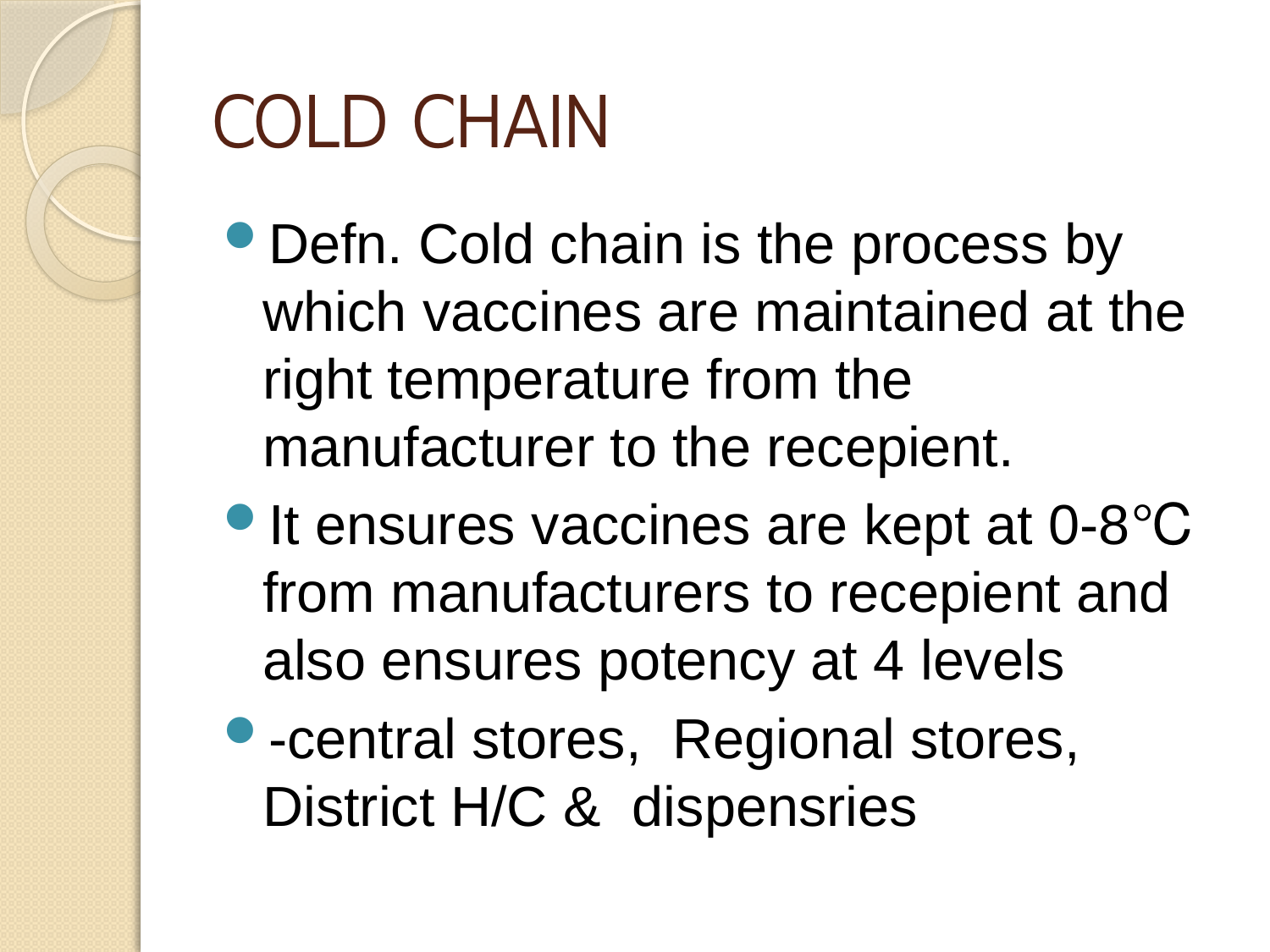

# COLD CHAIN
Defn. Cold chain is the process by which vaccines are maintained at the right temperature from the manufacturer to the recepient.
It ensures vaccines are kept at 0-8℃ from manufacturers to recepient and also ensures potency at 4 levels
-central stores,  Regional stores,  District H/C &  dispensries